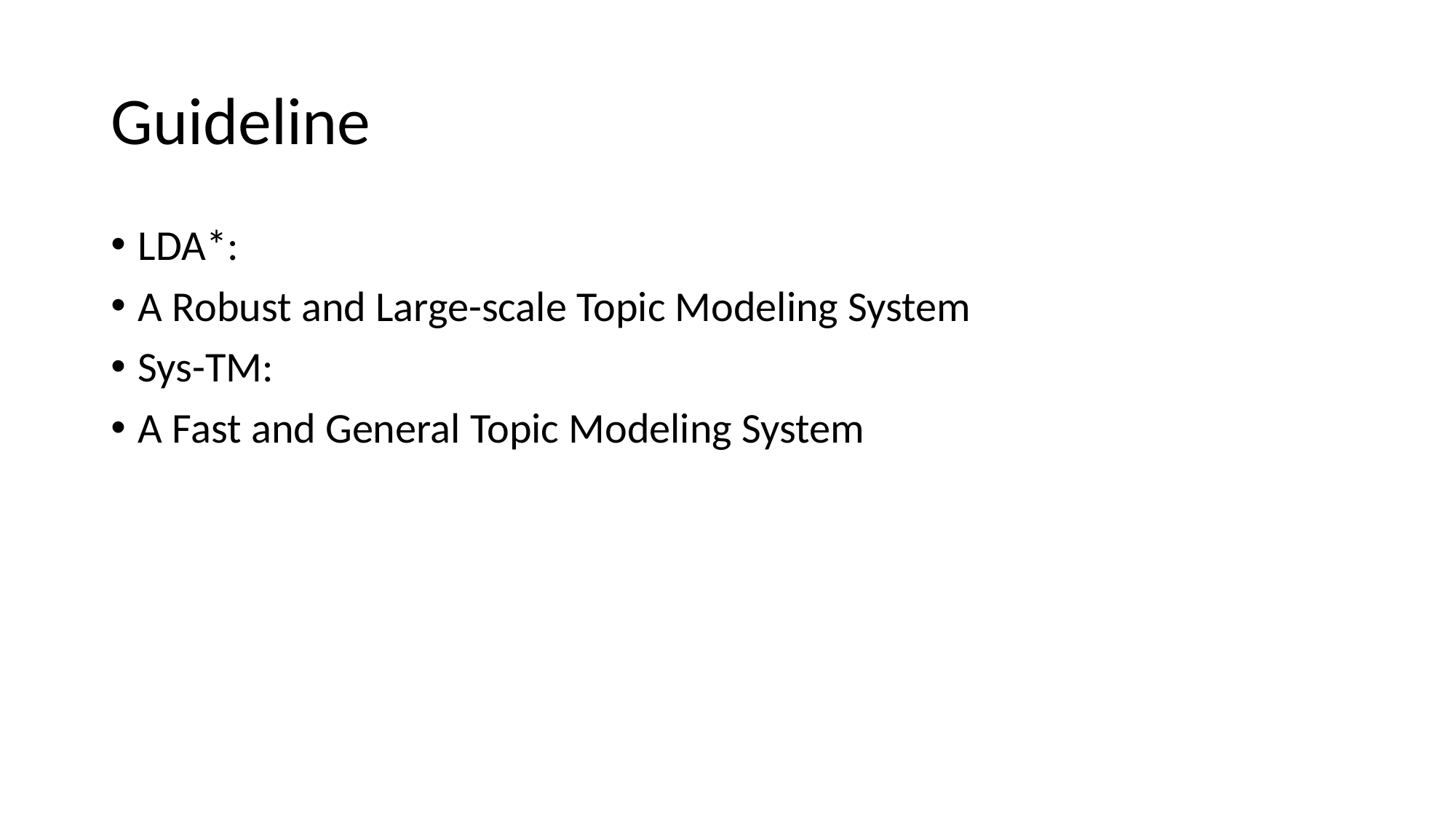

# Guideline
LDA*:
A Robust and Large-scale Topic Modeling System
Sys-TM:
A Fast and General Topic Modeling System